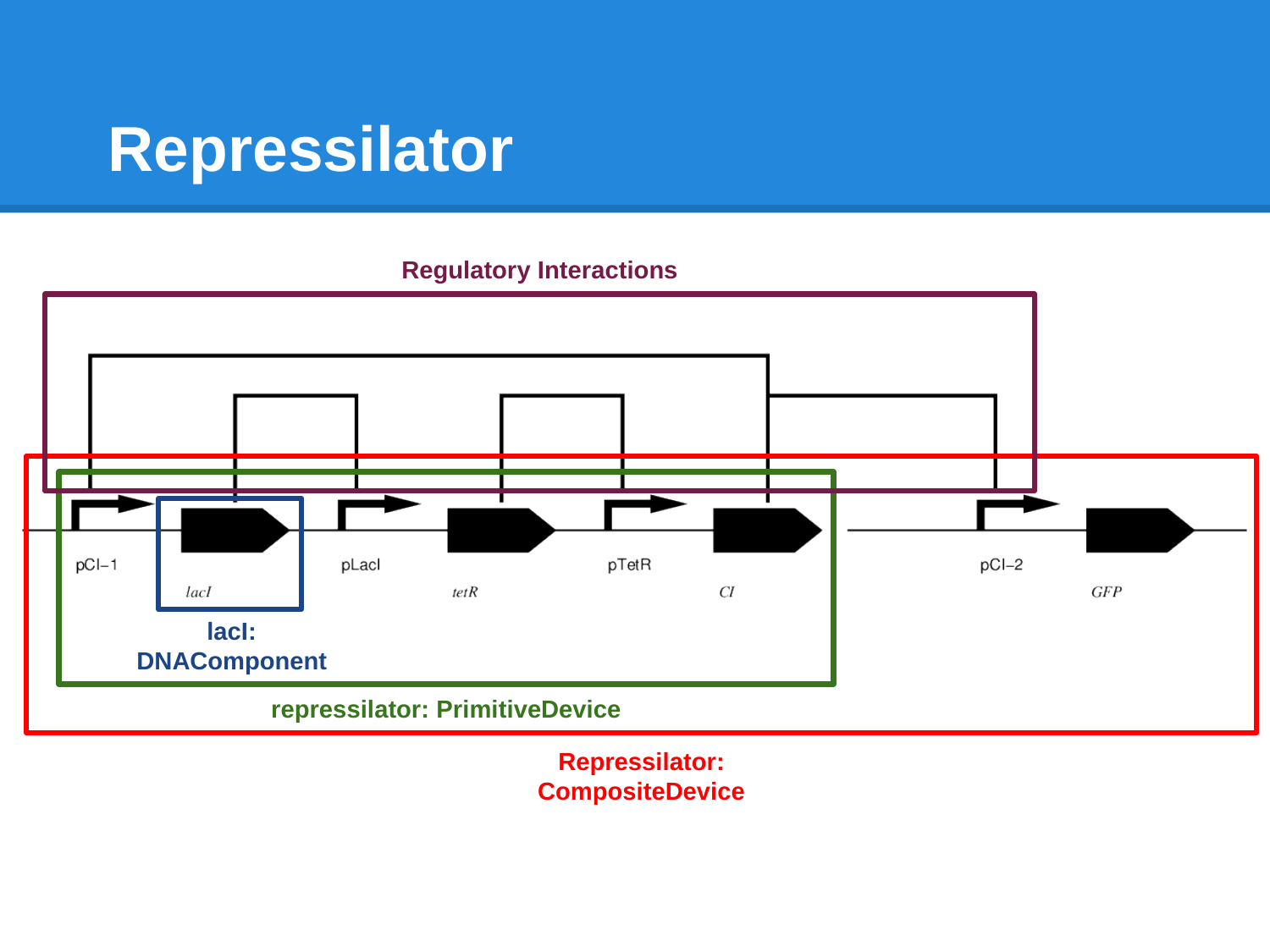

# Repressilator
Regulatory Interactions

Repressilator:
CompositeDevice

repressilator: PrimitiveDevice

lacI: DNAComponent